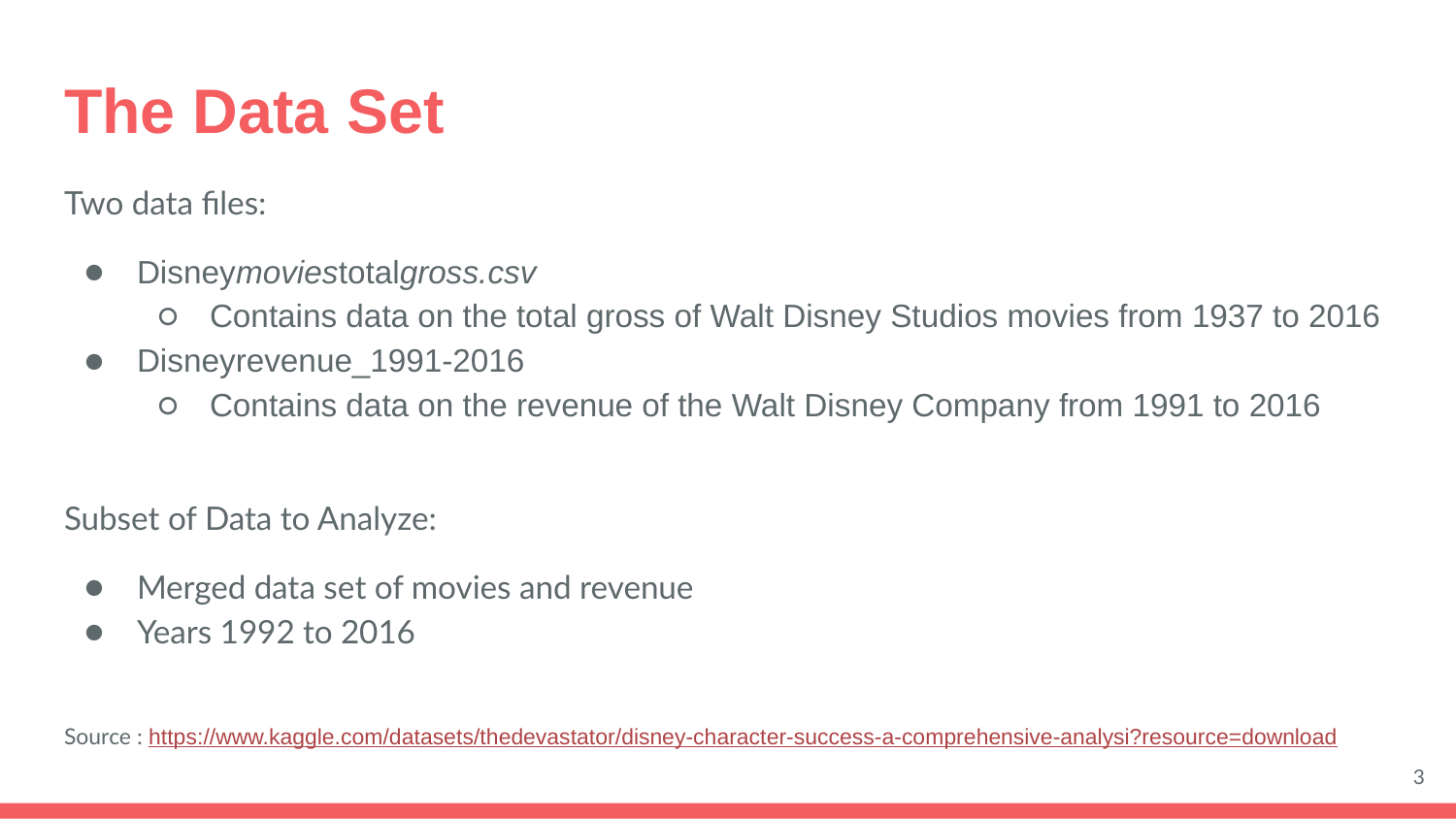

# The Data Set
Two data files:
Disneymoviestotalgross.csv
Contains data on the total gross of Walt Disney Studios movies from 1937 to 2016
Disneyrevenue_1991-2016
Contains data on the revenue of the Walt Disney Company from 1991 to 2016
Subset of Data to Analyze:
Merged data set of movies and revenue
Years 1992 to 2016
Source : https://www.kaggle.com/datasets/thedevastator/disney-character-success-a-comprehensive-analysi?resource=download
3